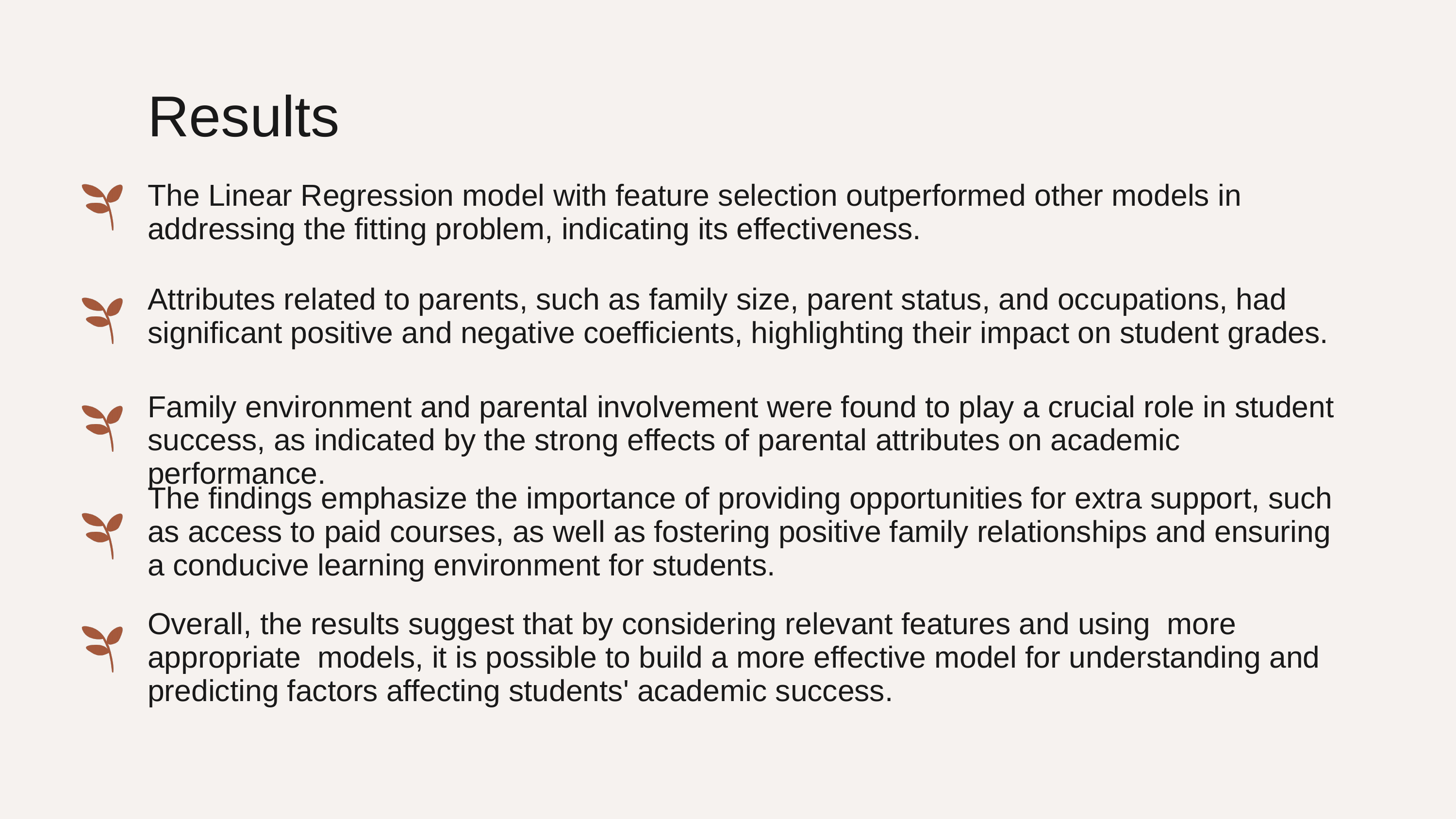

Results
The Linear Regression model with feature selection outperformed other models in addressing the fitting problem, indicating its effectiveness.

Attributes related to parents, such as family size, parent status, and occupations, had significant positive and negative coefficients, highlighting their impact on student grades.

Family environment and parental involvement were found to play a crucial role in student success, as indicated by the strong effects of parental attributes on academic performance.

The findings emphasize the importance of providing opportunities for extra support, such as access to paid courses, as well as fostering positive family relationships and ensuring a conducive learning environment for students.

Overall, the results suggest that by considering relevant features and using  more appropriate  models, it is possible to build a more effective model for understanding and predicting factors affecting students' academic success.